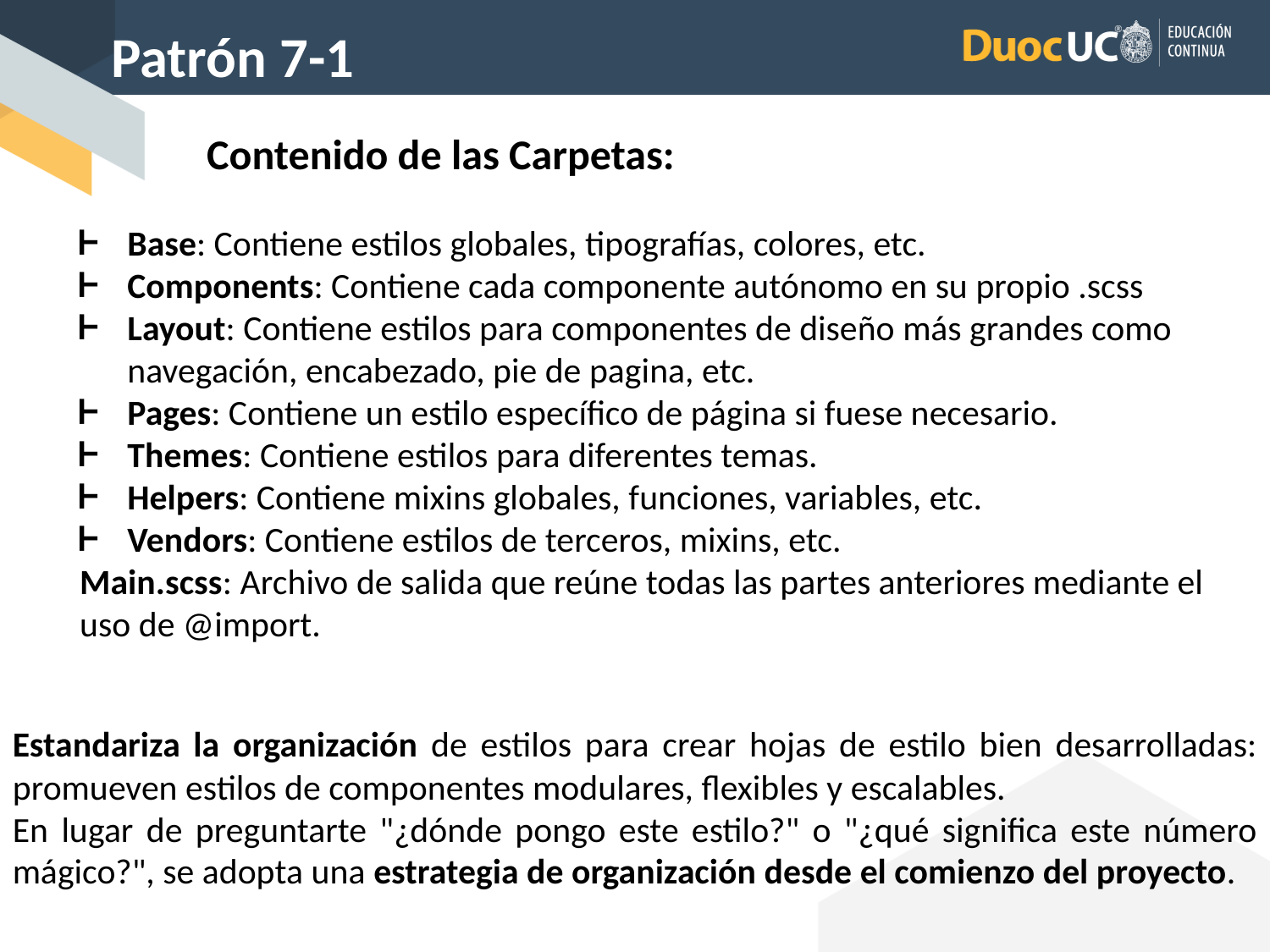

Patrón 7-1
	Contenido de las Carpetas:

Base: Contiene estilos globales, tipografías, colores, etc.
Components: Contiene cada componente autónomo en su propio .scss
Layout: Contiene estilos para componentes de diseño más grandes como navegación, encabezado, pie de pagina, etc.
Pages: Contiene un estilo específico de página si fuese necesario.
Themes: Contiene estilos para diferentes temas.
Helpers: Contiene mixins globales, funciones, variables, etc.
Vendors: Contiene estilos de terceros, mixins, etc.
Main.scss: Archivo de salida que reúne todas las partes anteriores mediante el uso de @import.
Estandariza la organización de estilos para crear hojas de estilo bien desarrolladas: promueven estilos de componentes modulares, flexibles y escalables.
En lugar de preguntarte "¿dónde pongo este estilo?" o "¿qué significa este número mágico?", se adopta una estrategia de organización desde el comienzo del proyecto.